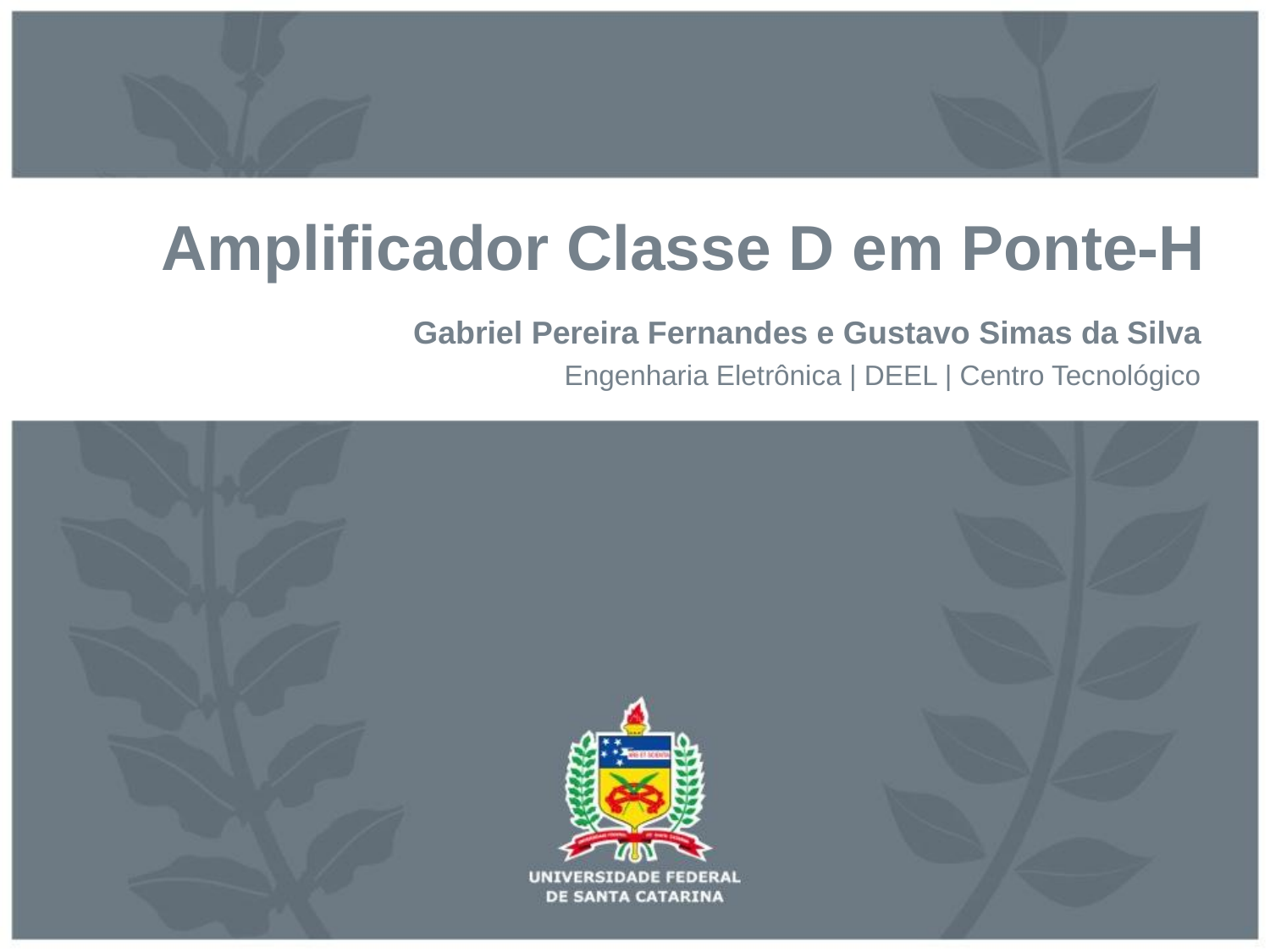

# Amplificador Classe D em Ponte-H
Gabriel Pereira Fernandes e Gustavo Simas da Silva
Engenharia Eletrônica | DEEL | Centro Tecnológico